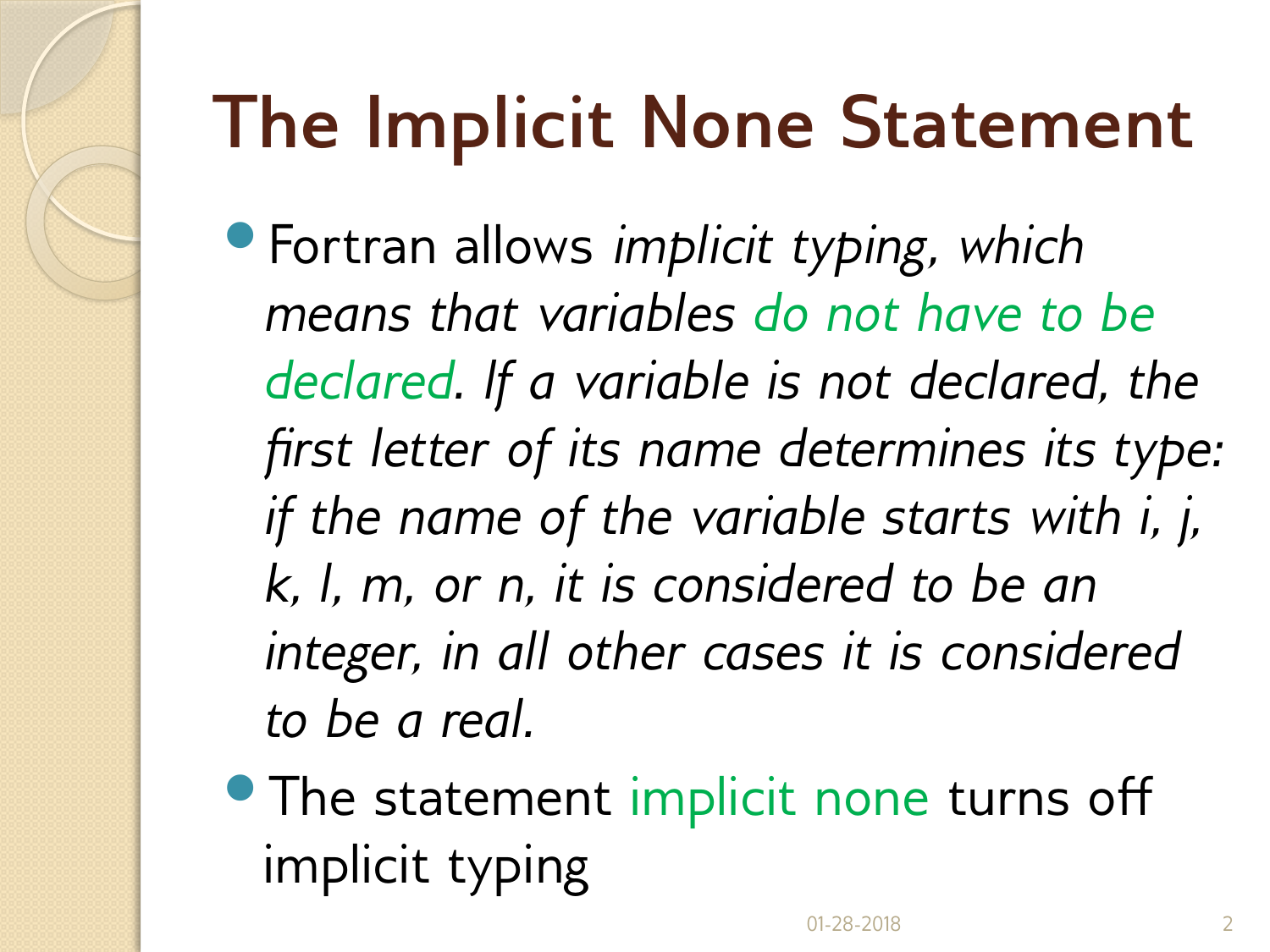

# The Implicit None Statement
Fortran allows implicit typing, which means that variables do not have to be declared. If a variable is not declared, the first letter of its name determines its type: if the name of the variable starts with i, j, k, l, m, or n, it is considered to be an integer, in all other cases it is considered to be a real.
The statement implicit none turns off implicit typing
01-28-2018
2